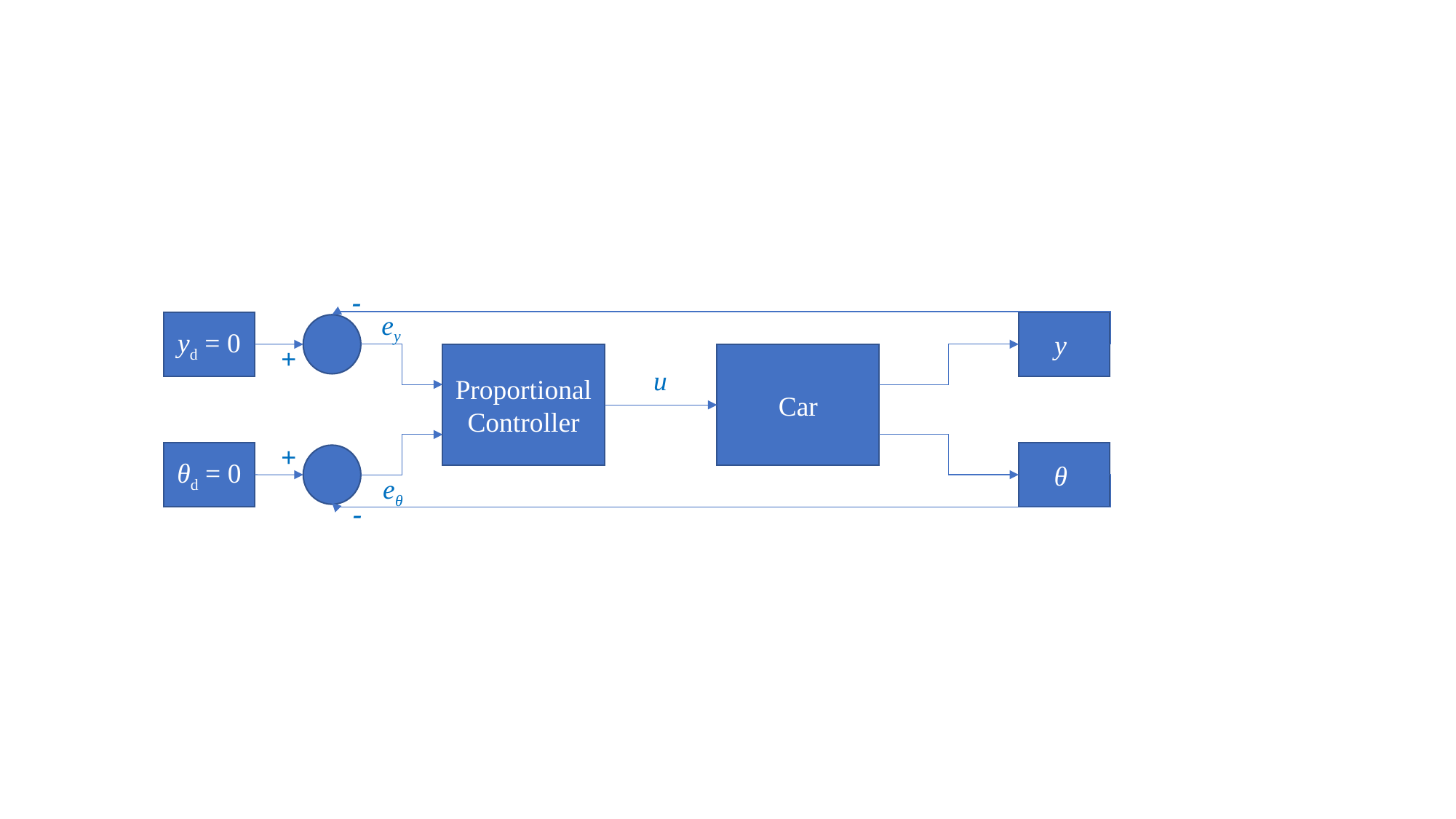

-
ey
yd = 0
y

+
Proportional
Controller
Car
u
+
θd = 0
θ

eθ
-